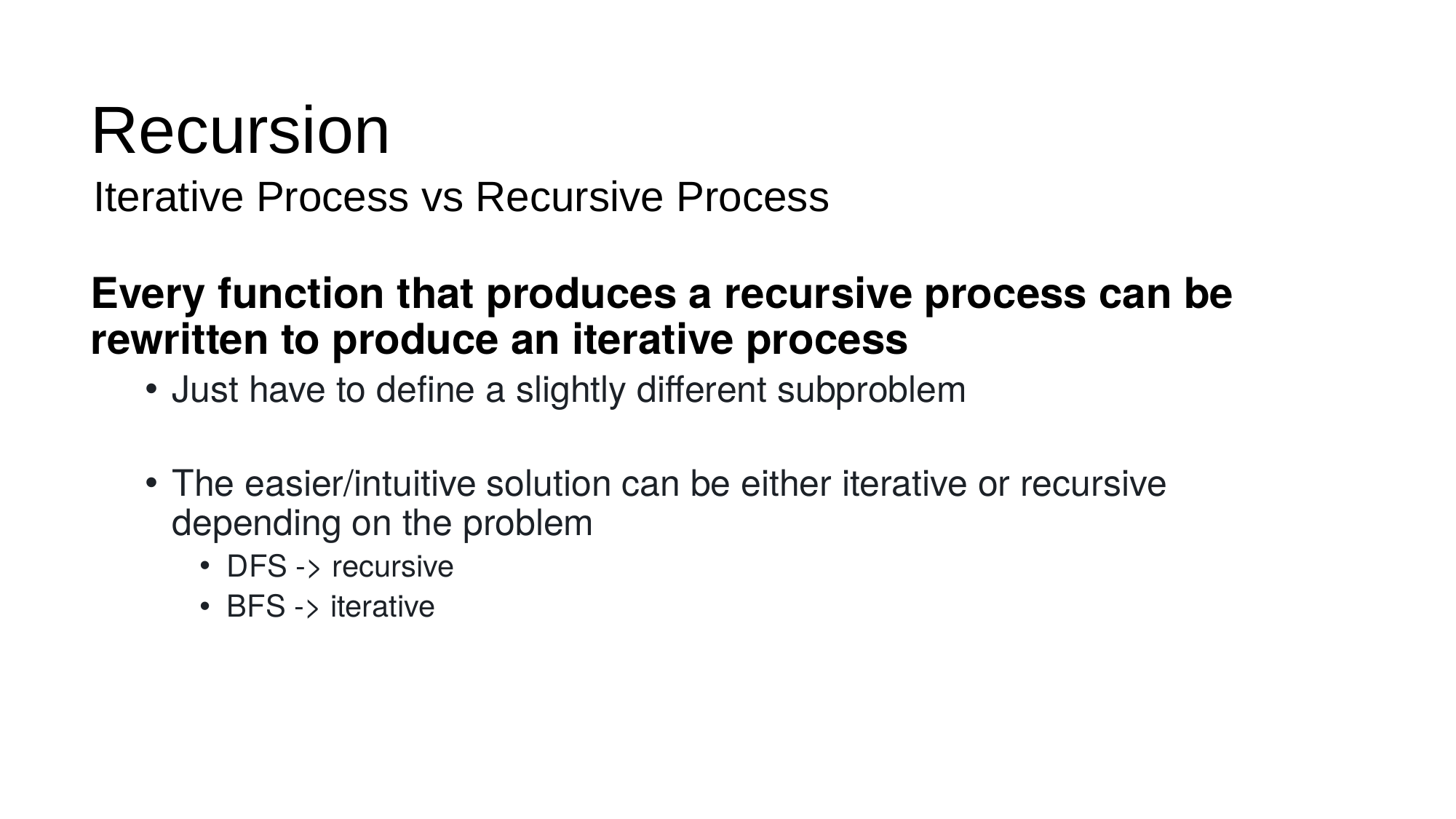

# Recursion
Iterative Process vs Recursive Process
Every function that produces a recursive process can be rewritten to produce an iterative process
Just have to define a slightly different subproblem

The easier/intuitive solution can be either iterative or recursive depending on the problem
DFS -> recursive
BFS -> iterative